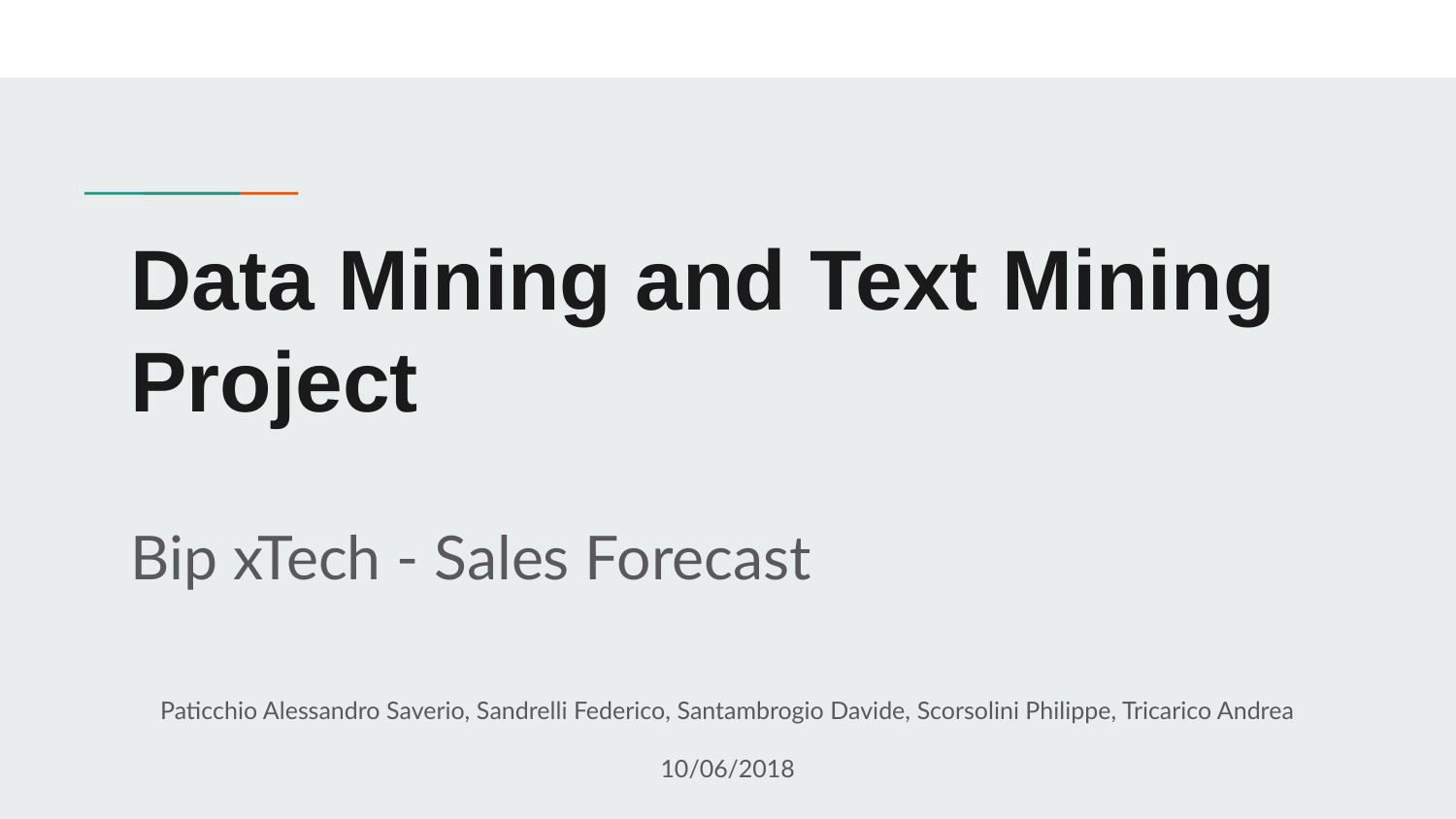

# Data Mining and Text Mining Project
Bip xTech - Sales Forecast
Paticchio Alessandro Saverio, Sandrelli Federico, Santambrogio Davide, Scorsolini Philippe, Tricarico Andrea

10/06/2018